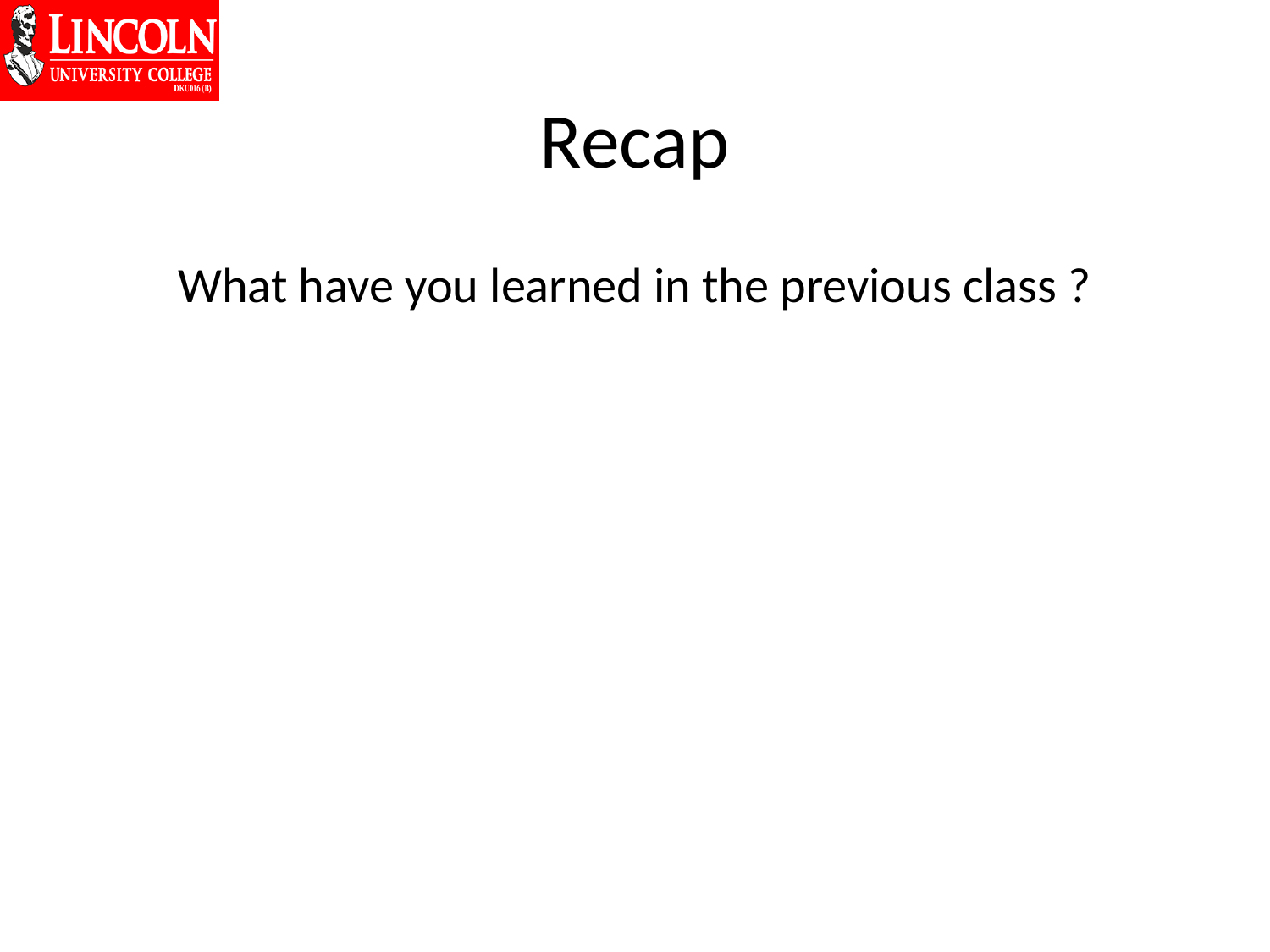

# Recap
What have you learned in the previous class ?